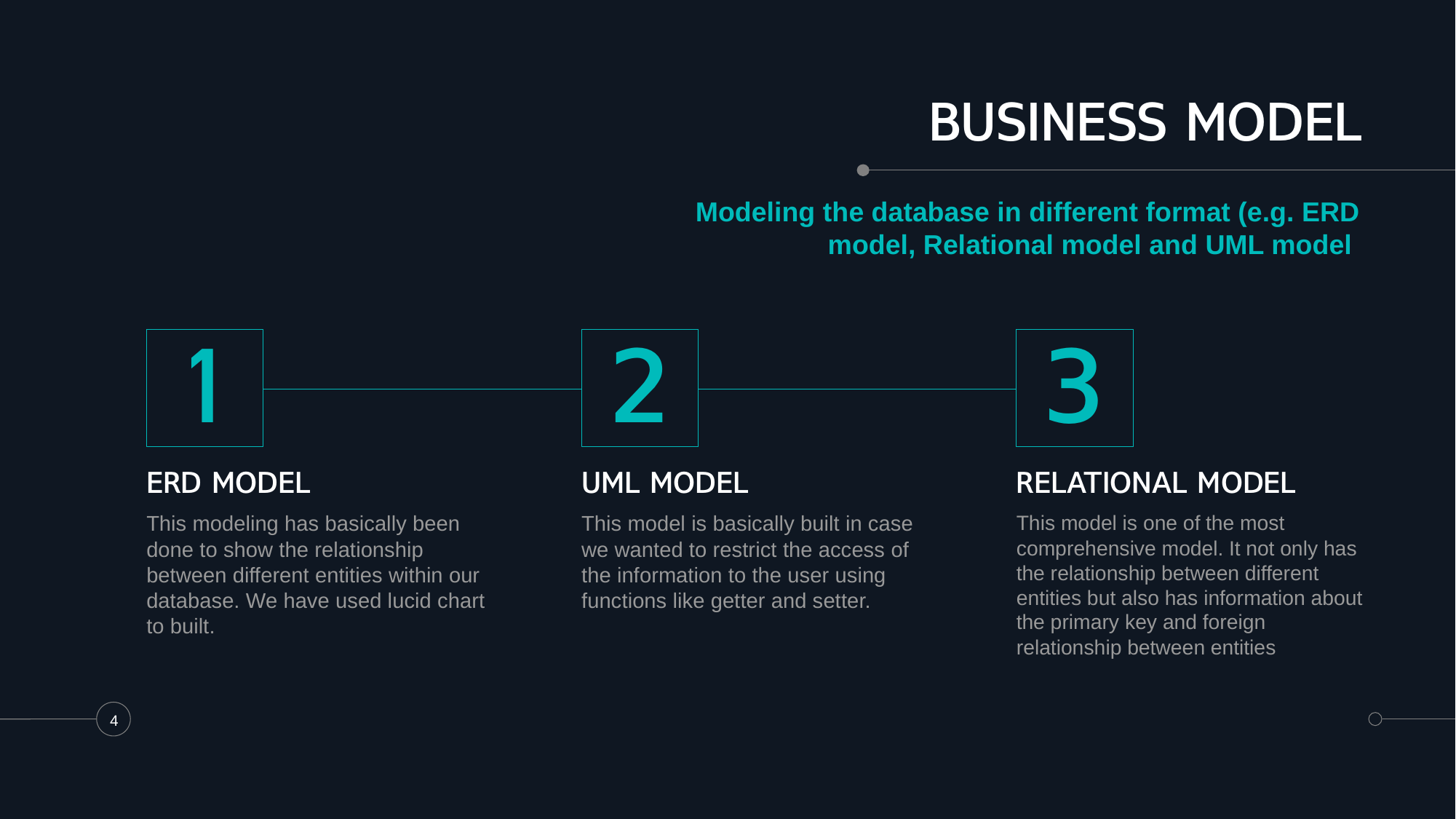

# BUSINESS MODEL
Modeling the database in different format (e.g. ERD model, Relational model and UML model
1
2
3
ERD MODEL
UML MODEL
RELATIONAL MODEL
This modeling has basically been done to show the relationship between different entities within our database. We have used lucid chart to built.
This model is basically built in case we wanted to restrict the access of the information to the user using functions like getter and setter.
This model is one of the most comprehensive model. It not only has the relationship between different entities but also has information about the primary key and foreign  relationship between entities
4